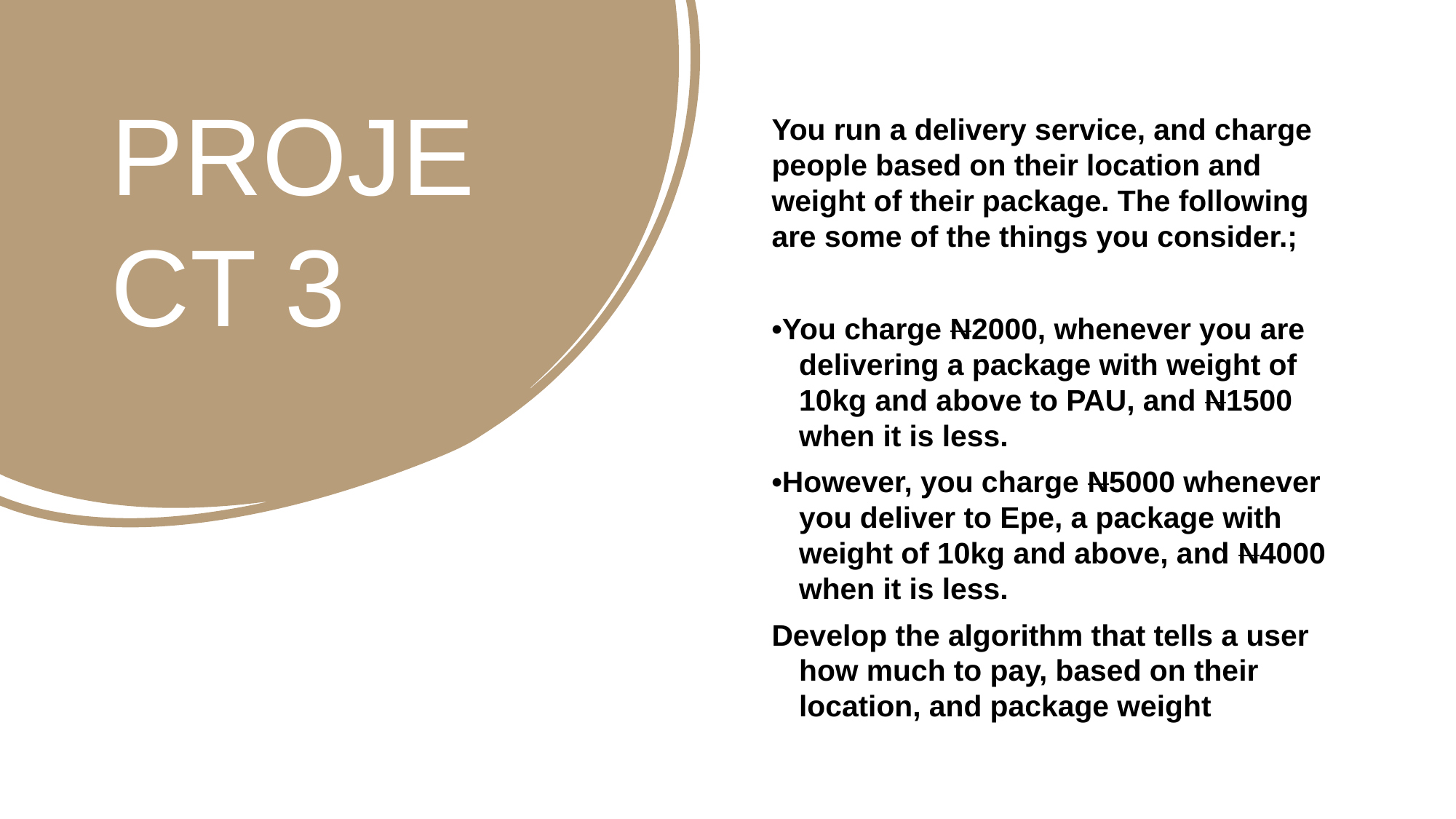

# PROJECT 3
You run a delivery service, and charge people based on their location and weight of their package. The following are some of the things you consider.;

•You charge N2000, whenever you are delivering a package with weight of 10kg and above to PAU, and N1500 when it is less.
•However, you charge N5000 whenever you deliver to Epe, a package with weight of 10kg and above, and N4000 when it is less.
Develop the algorithm that tells a user how much to pay, based on their location, and package weight